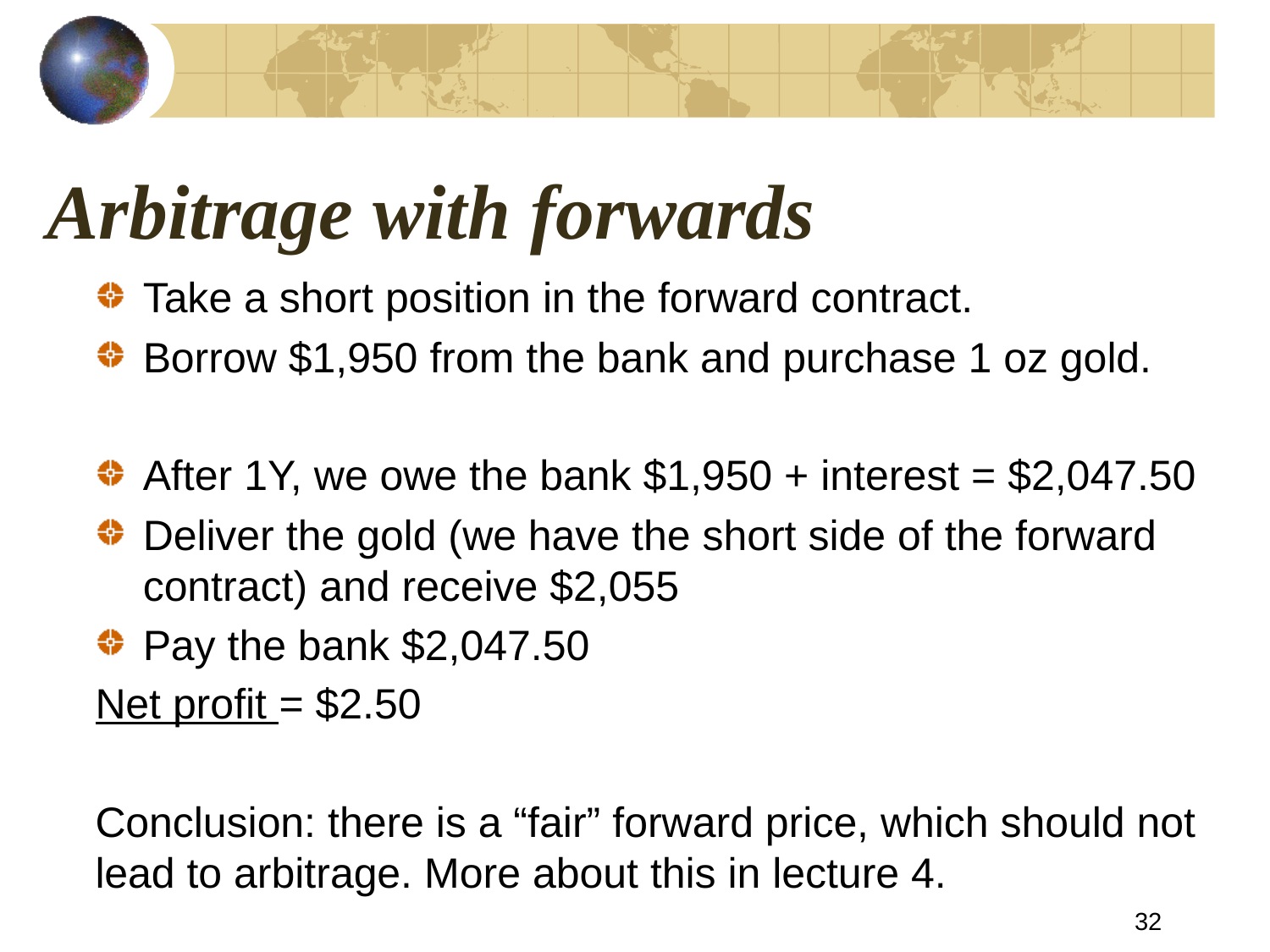

# Arbitrage with forwards
Take a short position in the forward contract.
Borrow $1,950 from the bank and purchase 1 oz gold.

After 1Y, we owe the bank $1,950 + interest = $2,047.50
Deliver the gold (we have the short side of the forward contract) and receive $2,055
Pay the bank $2,047.50
Net profit = $2.50

Conclusion: there is a “fair” forward price, which should not lead to arbitrage. More about this in lecture 4.
32